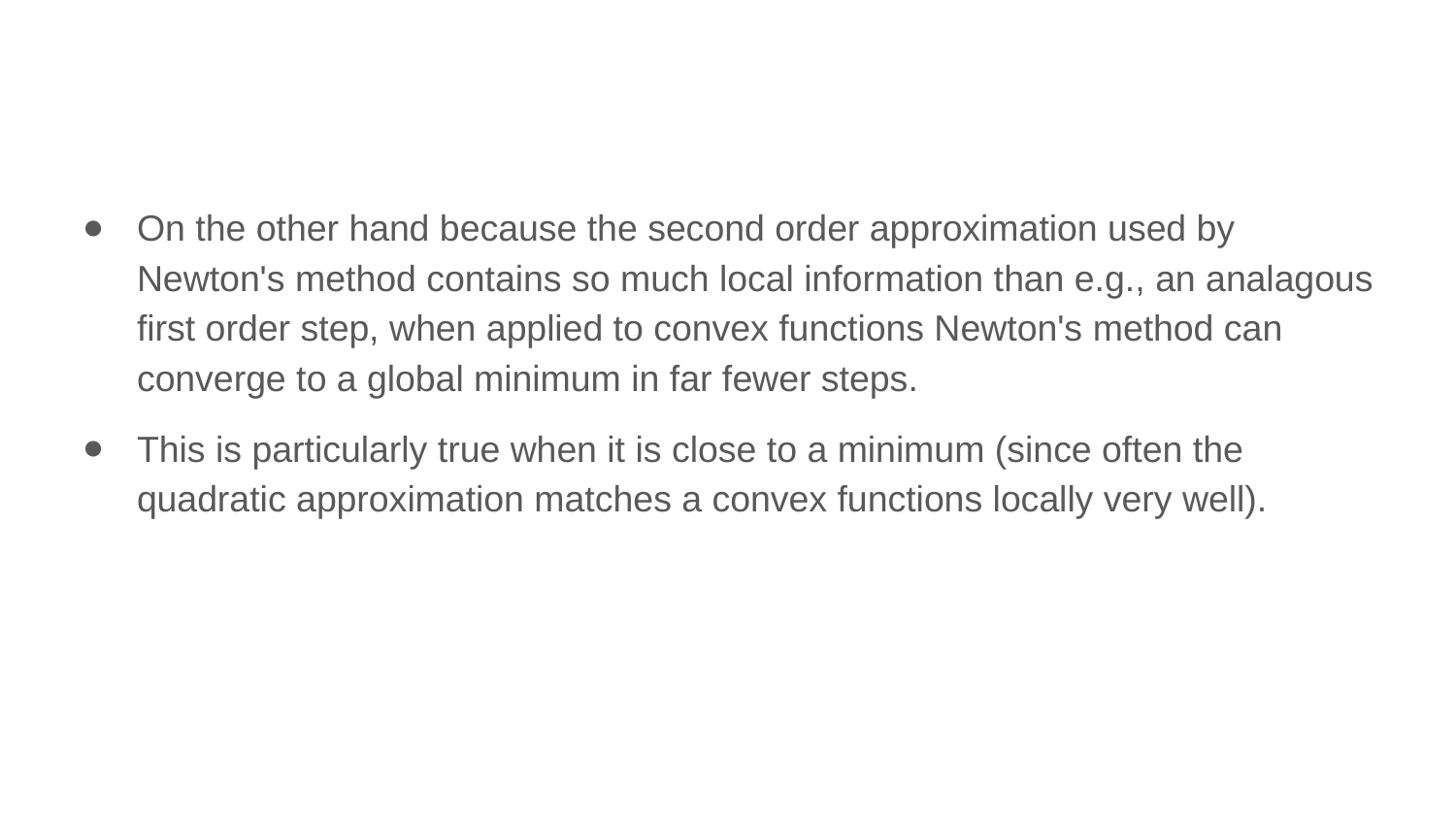

On the other hand because the second order approximation used by Newton's method contains so much local information than e.g., an analagous first order step, when applied to convex functions Newton's method can converge to a global minimum in far fewer steps.
This is particularly true when it is close to a minimum (since often the quadratic approximation matches a convex functions locally very well).